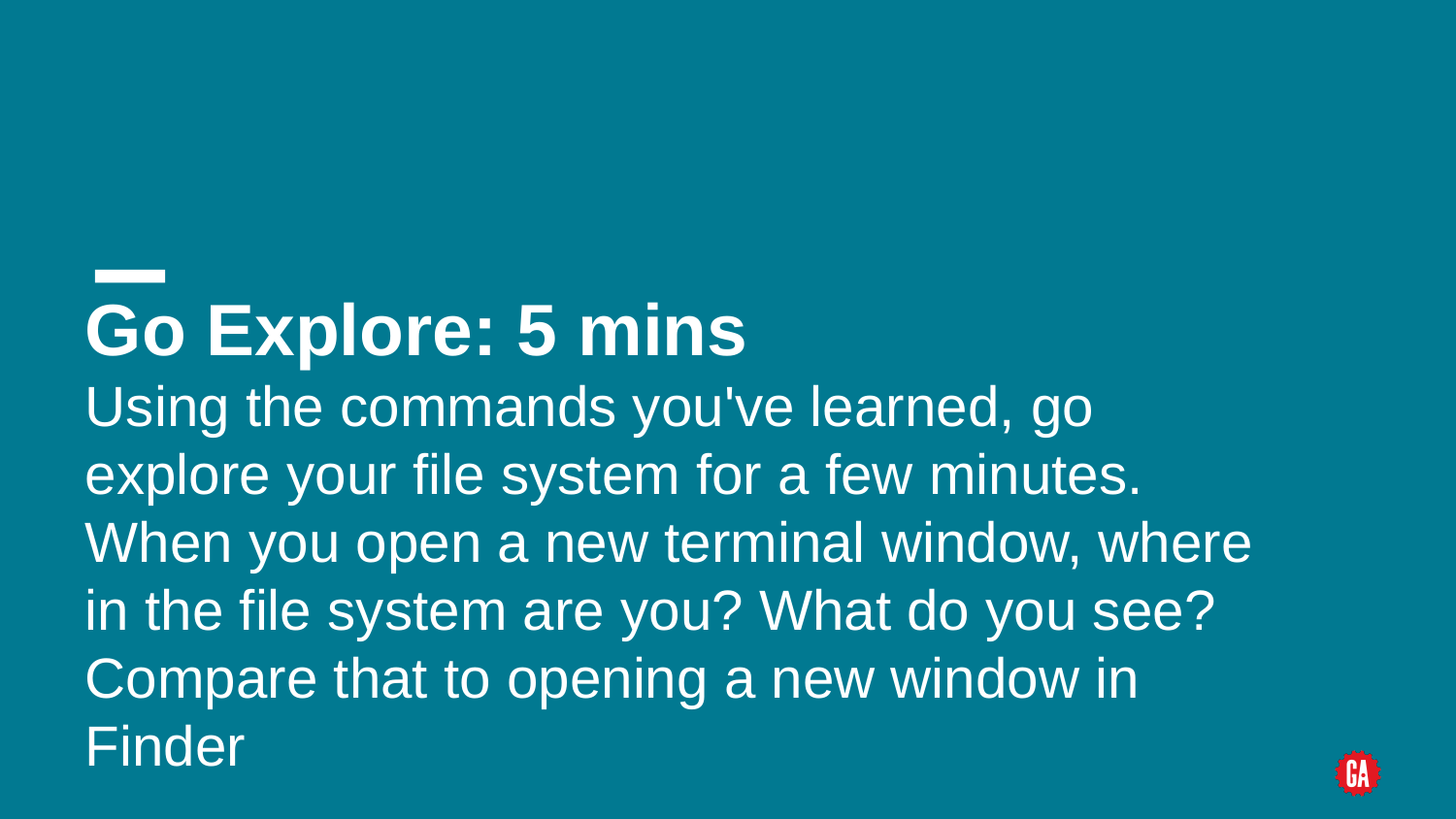

# Go Explore: 5 mins Using the commands you've learned, go explore your file system for a few minutes. When you open a new terminal window, where in the file system are you? What do you see? Compare that to opening a new window in Finder